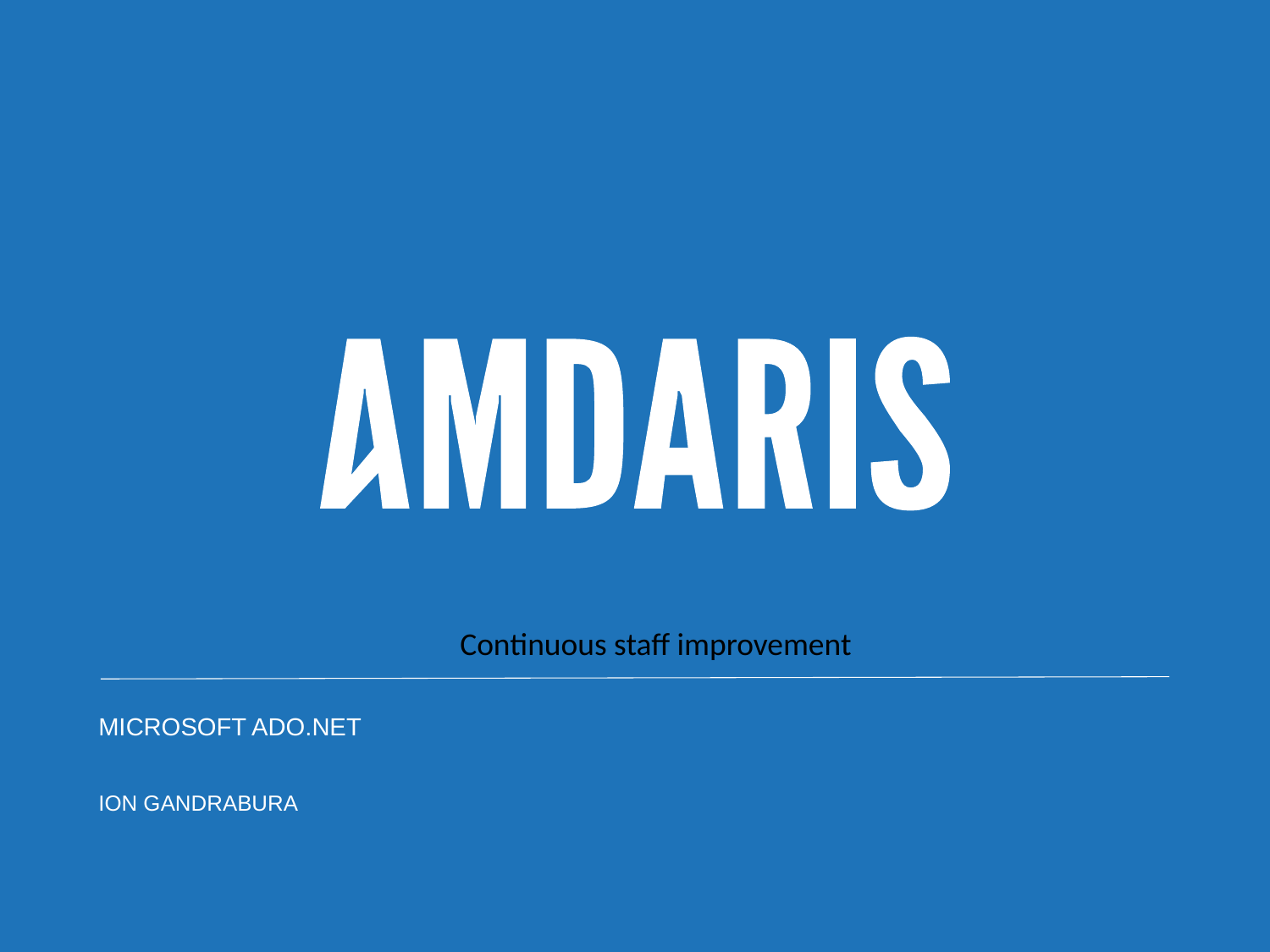

Continuous staff improvement
# Microsoft ADO.NET
ION GANDRABURA